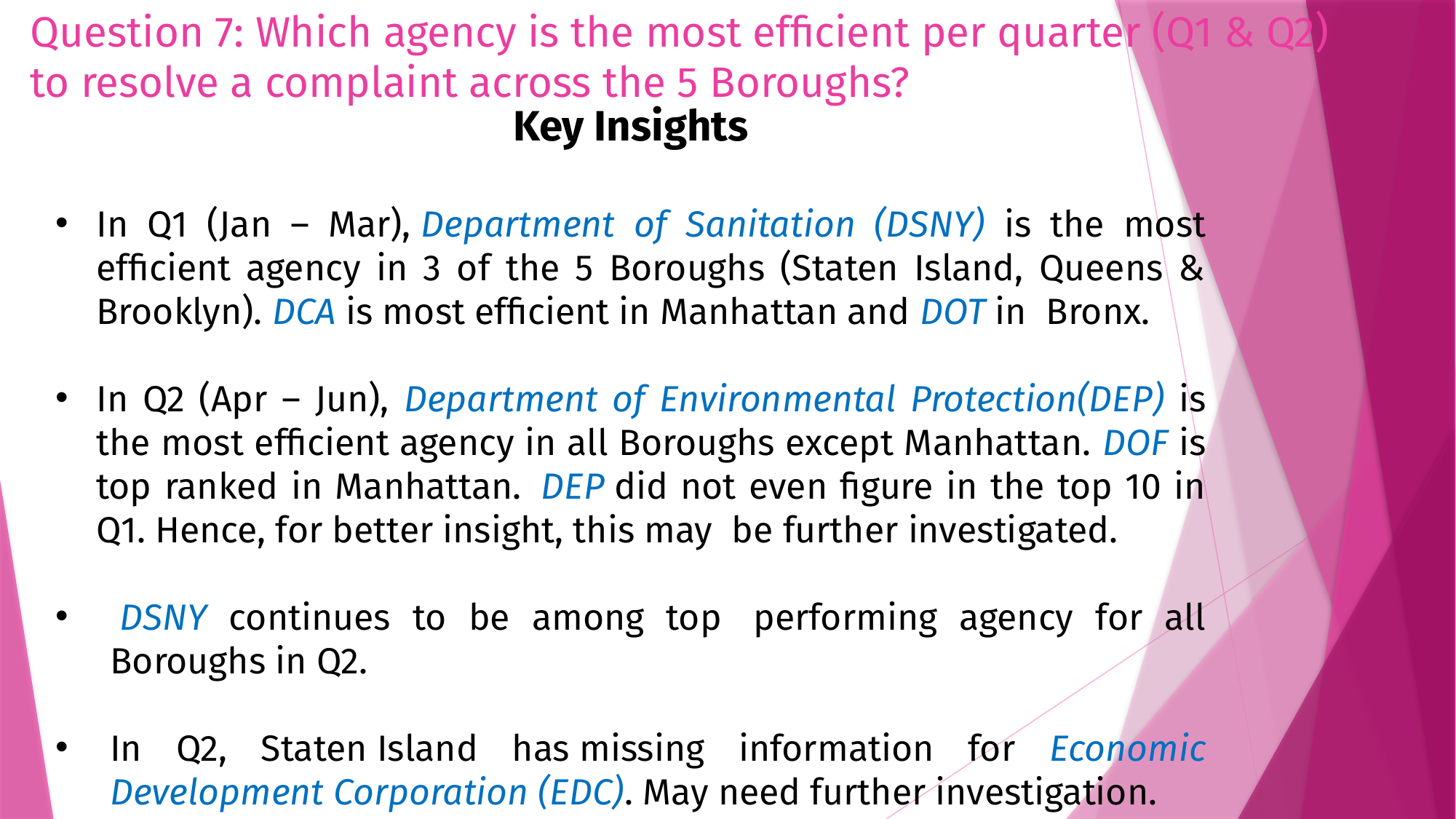

# Question 7: Which agency is the most efficient per quarter (Q1 & Q2) to resolve a complaint across the 5 Boroughs?
Key Insights

In Q1 (Jan – Mar), Department of Sanitation (DSNY) is the most efficient agency in 3 of the 5 Boroughs (Staten Island, Queens & Brooklyn). DCA is most efficient in Manhattan and DOT in  Bronx.

In Q2 (Apr – Jun), Department of Environmental Protection(DEP) is the most efficient agency in all Boroughs except Manhattan. DOF is top ranked in Manhattan.  DEP did not even figure in the top 10 in Q1. Hence, for better insight, this may  be further investigated.

 DSNY continues to be among top  performing agency for all Boroughs in Q2.

In Q2, Staten Island has missing information for Economic Development Corporation (EDC). May need further investigation.